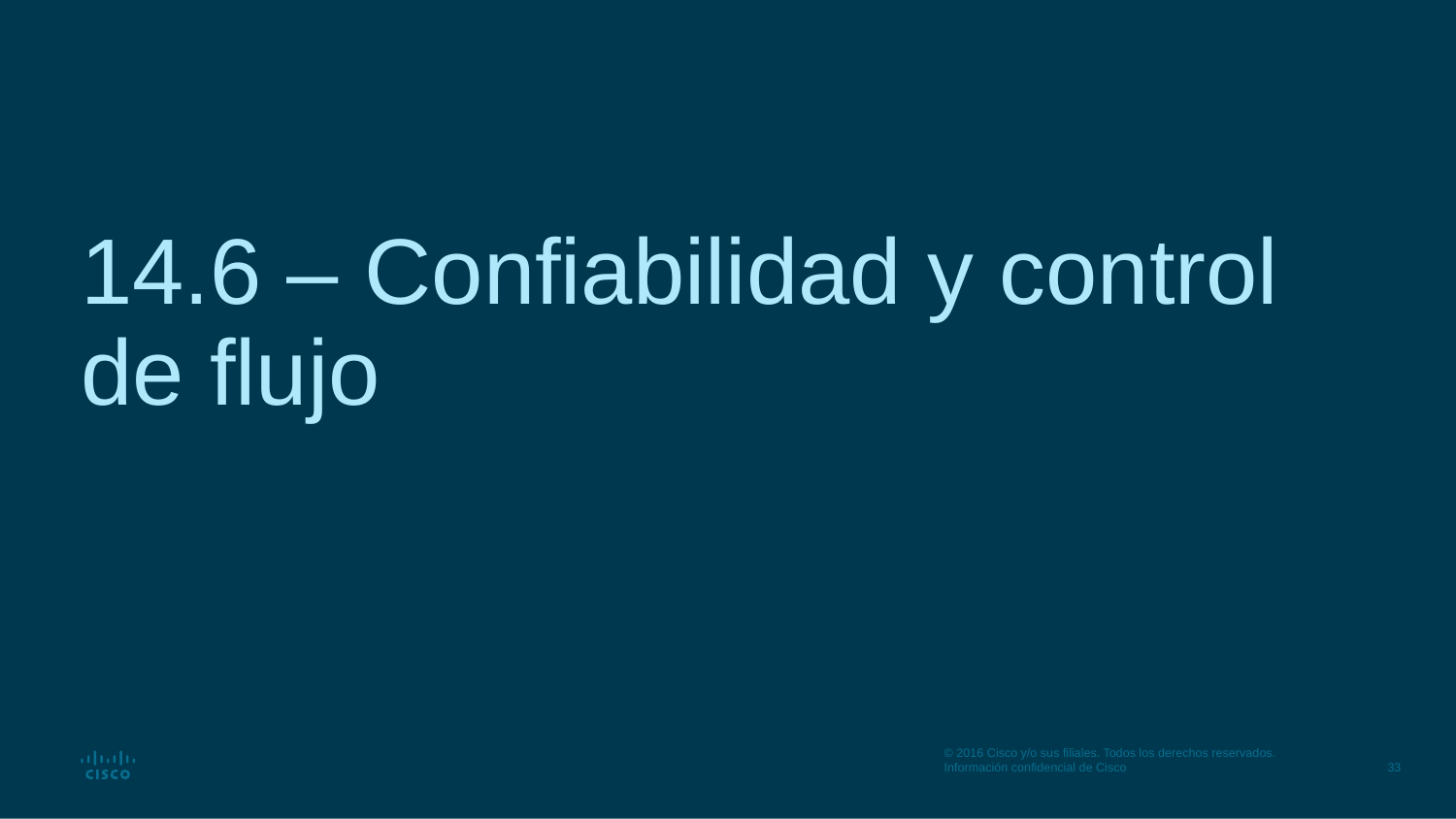

# 14.6 – Confiabilidad y control de flujo